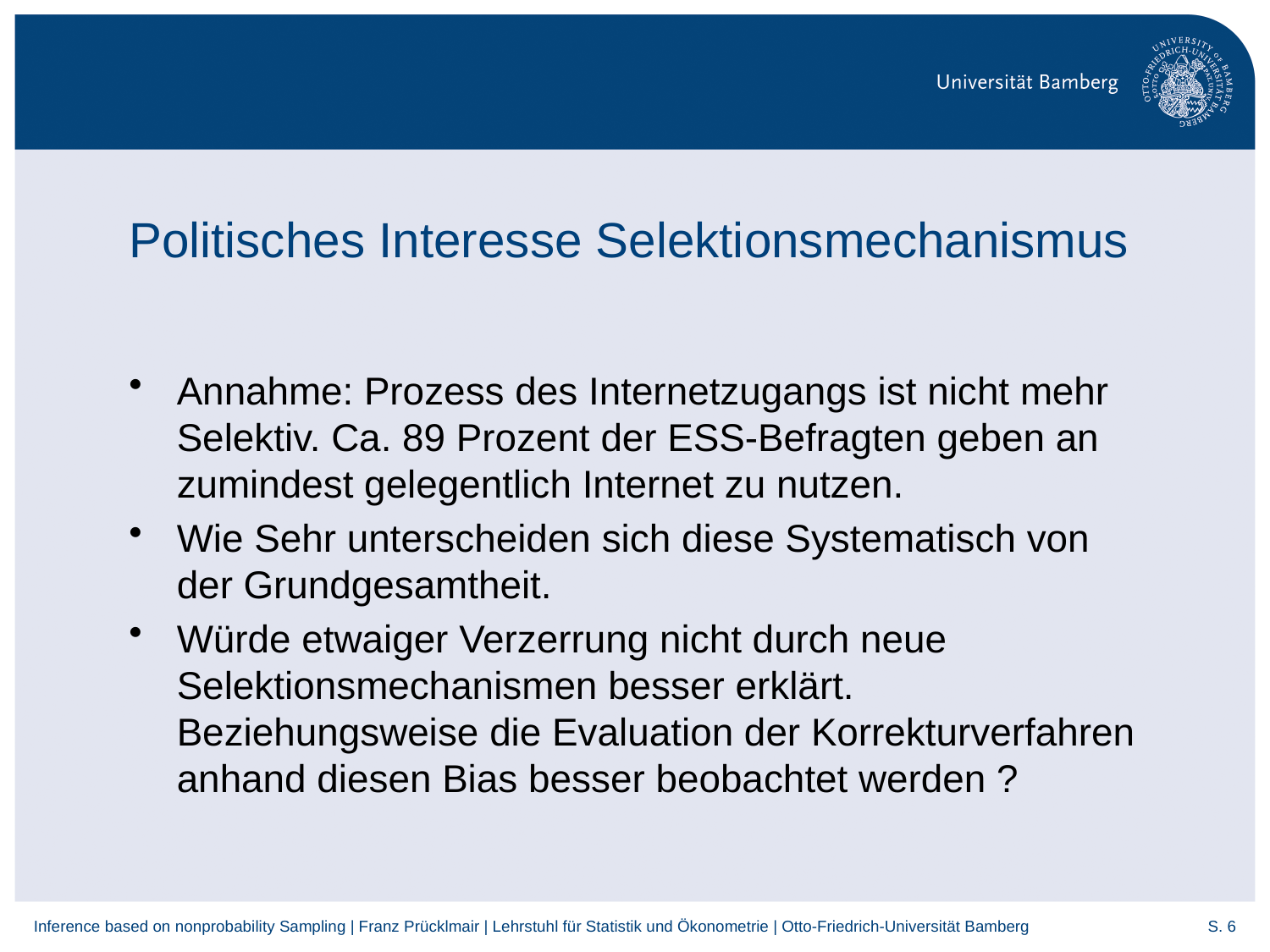

# Politisches Interesse Selektionsmechanismus
Annahme: Prozess des Internetzugangs ist nicht mehr Selektiv. Ca. 89 Prozent der ESS-Befragten geben an zumindest gelegentlich Internet zu nutzen.
Wie Sehr unterscheiden sich diese Systematisch von der Grundgesamtheit.
Würde etwaiger Verzerrung nicht durch neue Selektionsmechanismen besser erklärt. Beziehungsweise die Evaluation der Korrekturverfahren anhand diesen Bias besser beobachtet werden ?